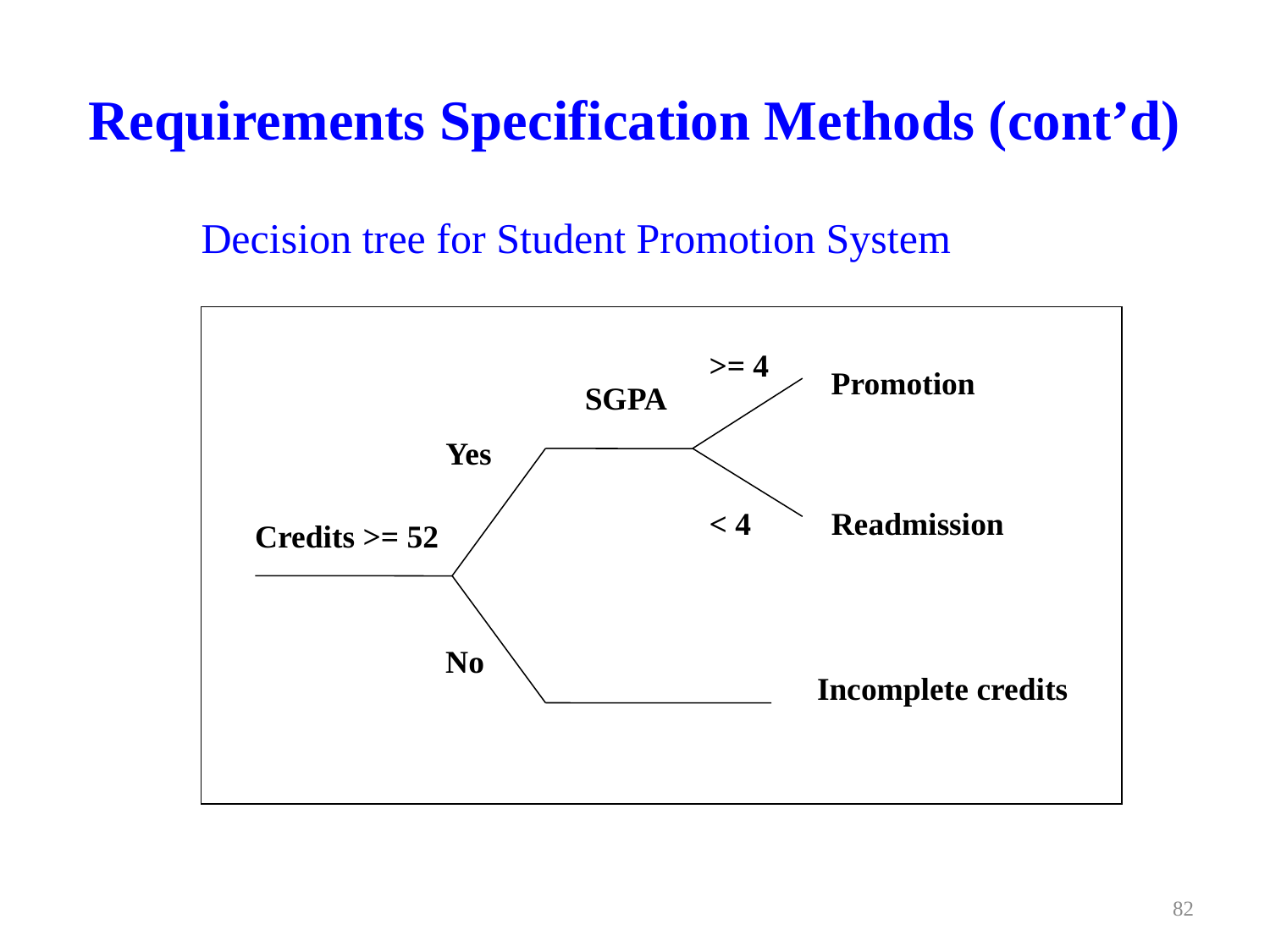

#
Requirements Specification Methods (cont’d)
Decision tree for Student Promotion System

>= 4
Promotion
SGPA

Yes

< 4
Readmission
Credits >= 52

No
Incomplete credits

82